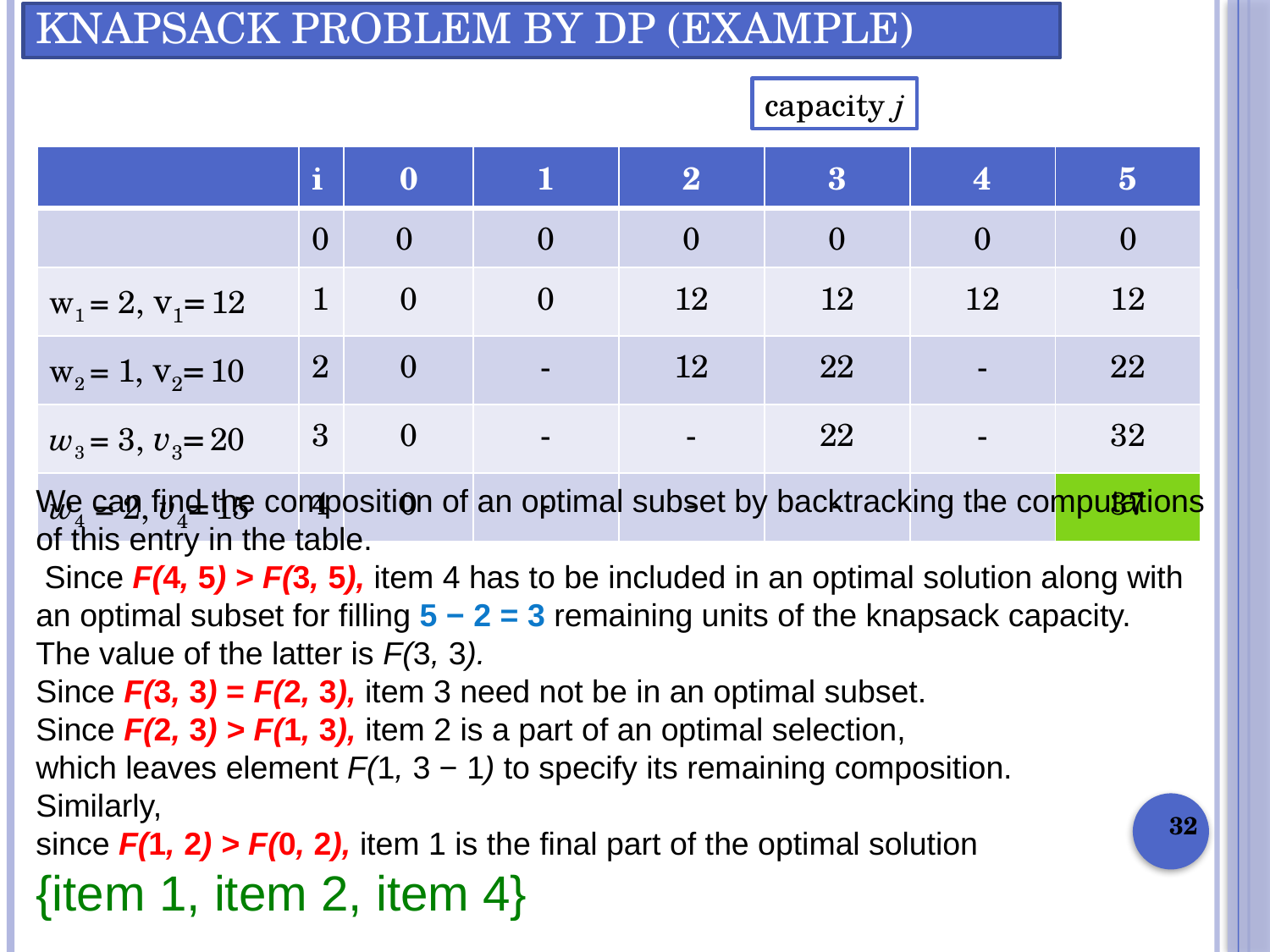

Knapsack Problem by DP (example)
capacity j
|  | i | 0 | 1 | 2 | 3 | 4 | 5 |
| --- | --- | --- | --- | --- | --- | --- | --- |
|  | 0 | 0 | 0 | 0 | 0 | 0 | 0 |
| w1 = 2, v1= 12 | 1 | 0 | 0 | 12 | 12 | 12 | 12 |
| w2 = 1, v2= 10 | 2 | 0 | - | 12 | 22 | - | 22 |
| w3 = 3, v3= 20 | 3 | 0 | - | - | 22 | - | 32 |
| w4 = 2, v4= 15 | 4 | 0 | - | - | - | - | 37 |
We can find the composition of an optimal subset by backtracking the computations of this entry in the table.
 Since F(4, 5) > F(3, 5), item 4 has to be included in an optimal solution along with an optimal subset for filling 5 − 2 = 3 remaining units of the knapsack capacity.
The value of the latter is F(3, 3).
Since F(3, 3) = F(2, 3), item 3 need not be in an optimal subset.
Since F(2, 3) > F(1, 3), item 2 is a part of an optimal selection,
which leaves element F(1, 3 − 1) to specify its remaining composition.
Similarly,
since F(1, 2) > F(0, 2), item 1 is the final part of the optimal solution
{item 1, item 2, item 4}
32